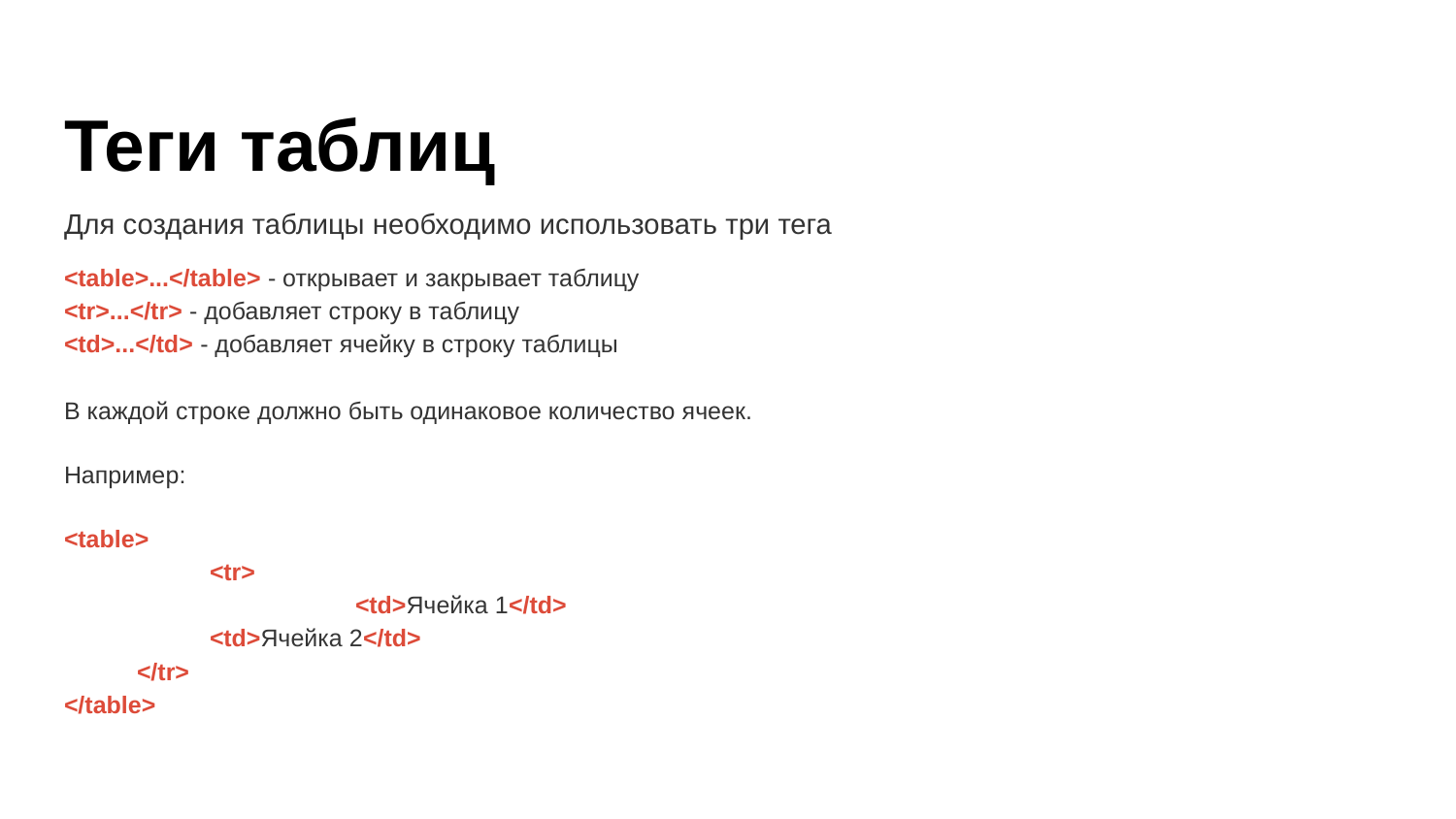

# Теги таблиц
Для создания таблицы необходимо использовать три тега
<table>...</table> - открывает и закрывает таблицу
<tr>...</tr> - добавляет строку в таблицу
<td>...</td> - добавляет ячейку в строку таблицы

В каждой строке должно быть одинаковое количество ячеек.

Например:

<table>
	<tr>
		<td>Ячейка 1</td>
<td>Ячейка 2</td>
</tr>
</table>